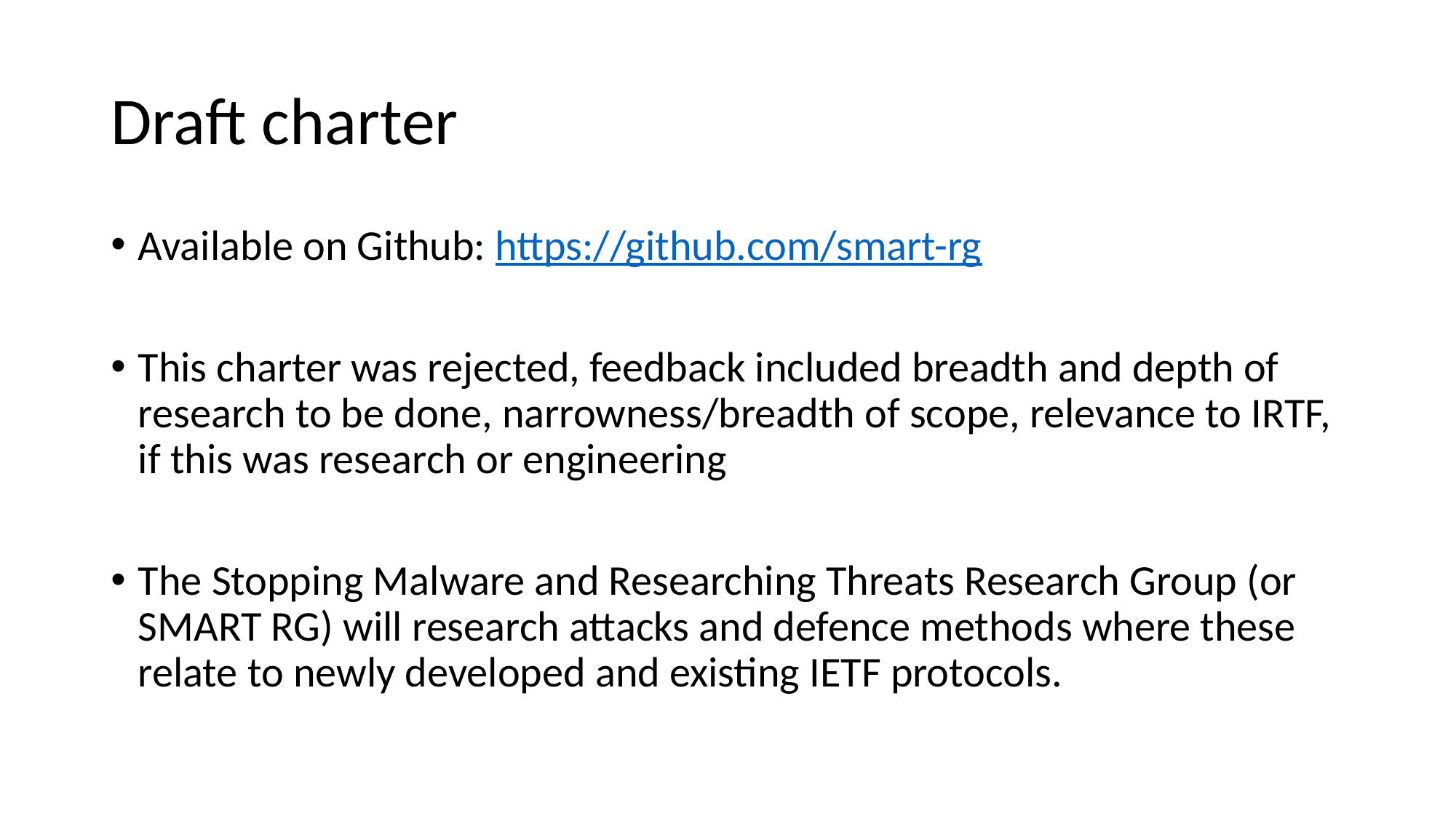

# Draft charter
Available on Github: https://github.com/smart-rg

This charter was rejected, feedback included breadth and depth of research to be done, narrowness/breadth of scope, relevance to IRTF, if this was research or engineering

The Stopping Malware and Researching Threats Research Group (or SMART RG) will research attacks and defence methods where these relate to newly developed and existing IETF protocols.